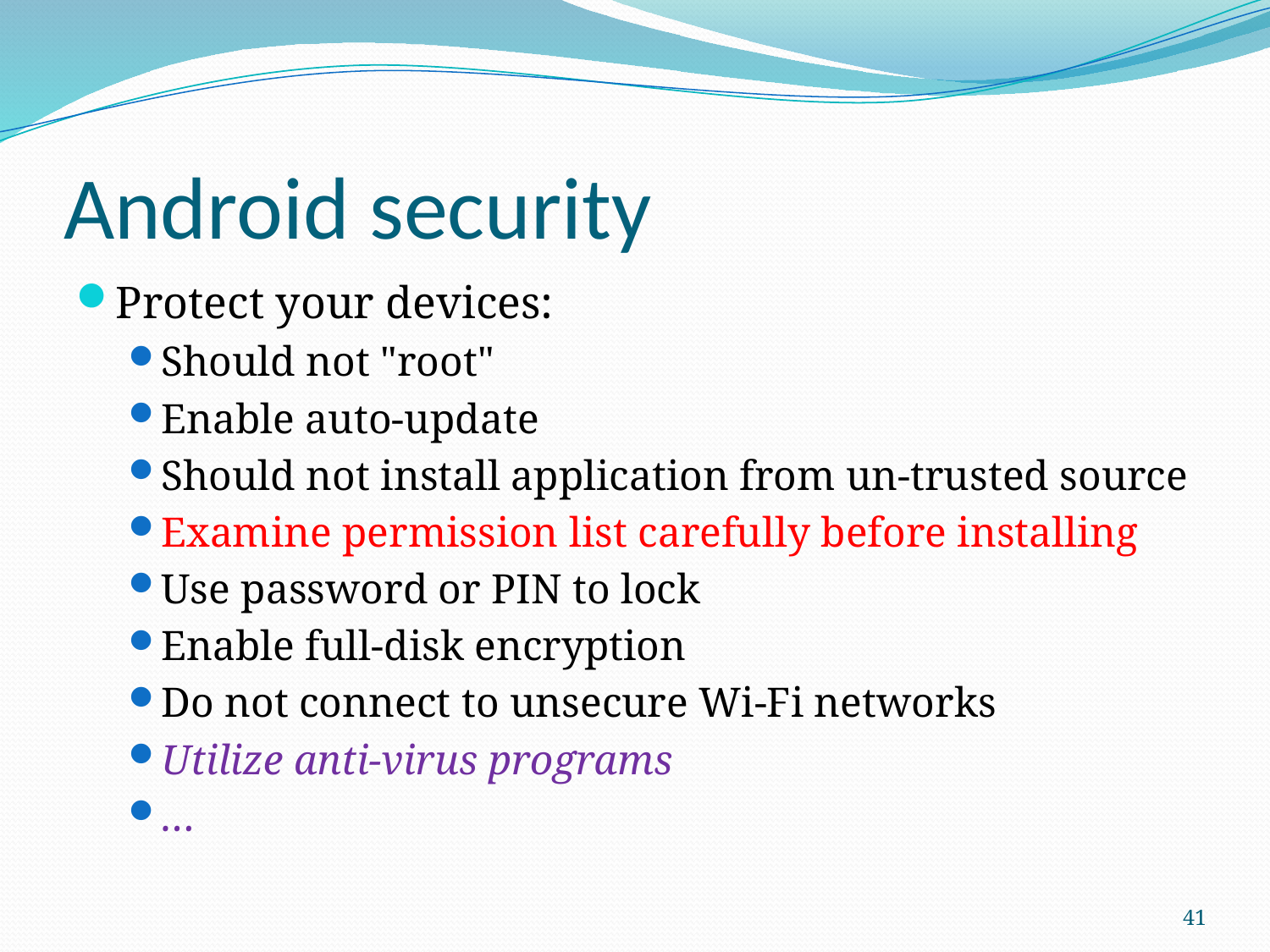

# Android security
Protect your devices:
Should not "root"
Enable auto-update
Should not install application from un-trusted source
Examine permission list carefully before installing
Use password or PIN to lock
Enable full-disk encryption
Do not connect to unsecure Wi-Fi networks
Utilize anti-virus programs
…
41